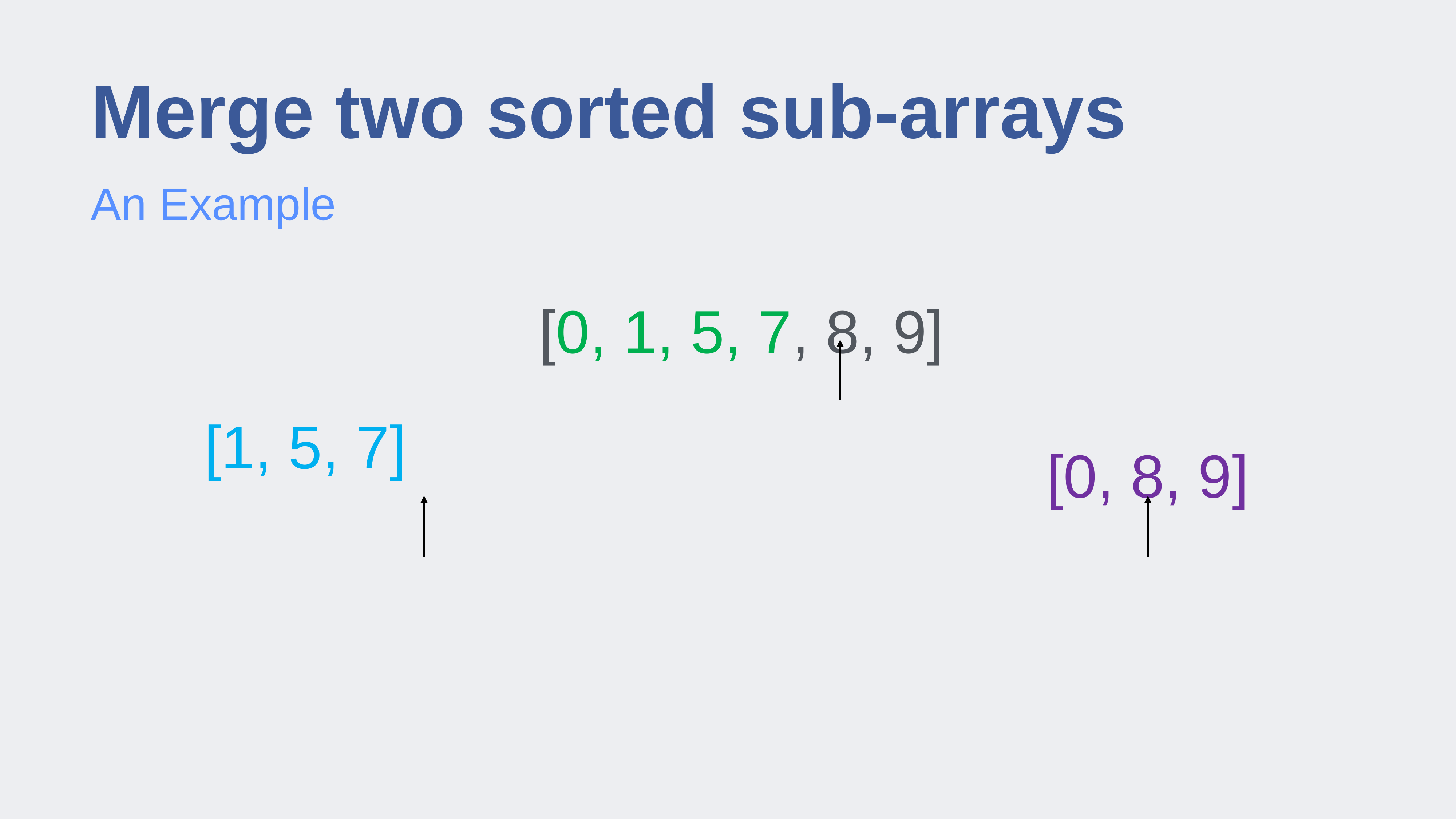

# Merge two sorted sub-arrays
An Example
[0, 1, 5, 7, 8, 9]

[1, 5, 7]
[0, 8, 9]